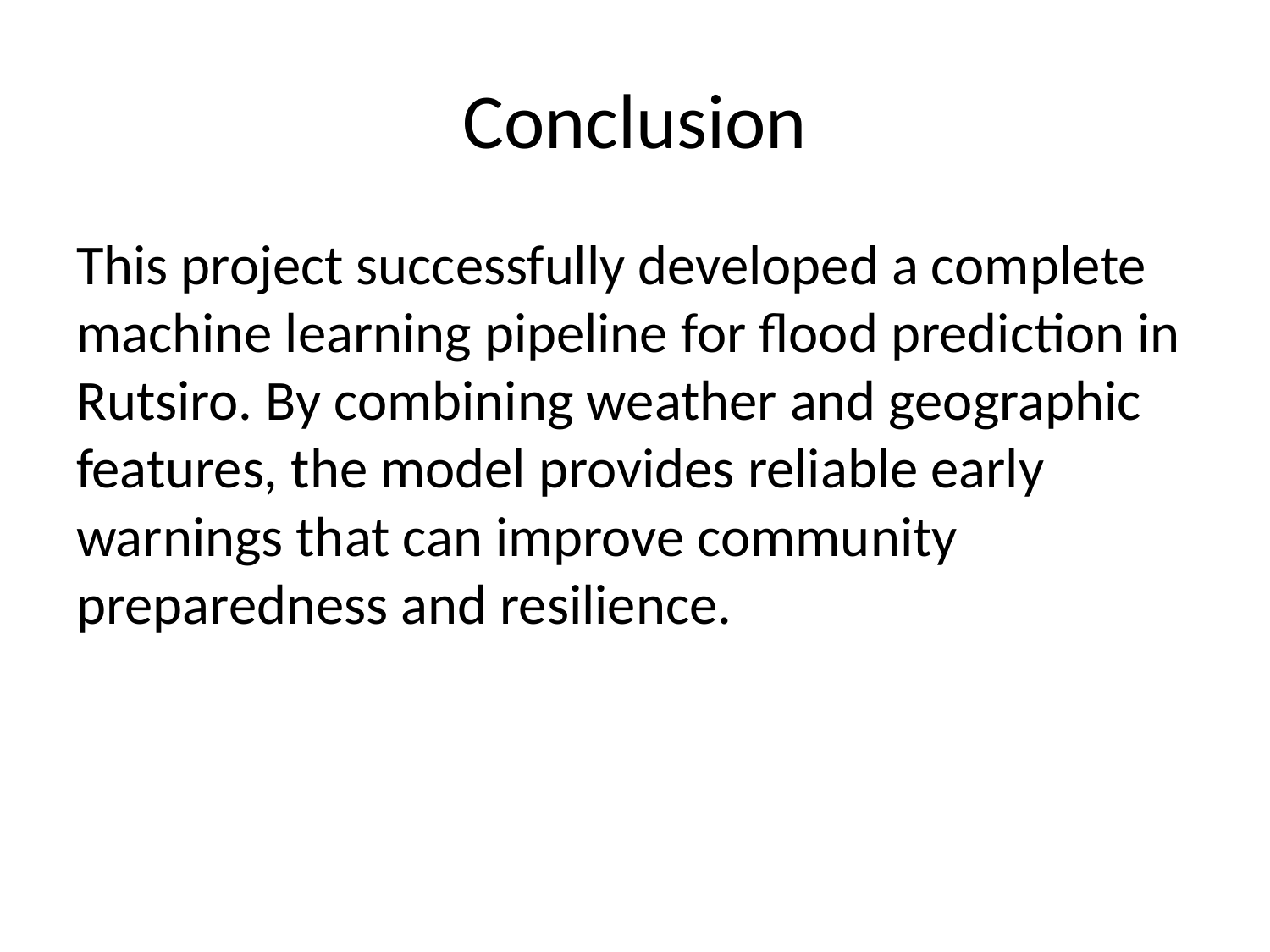

# Conclusion
This project successfully developed a complete machine learning pipeline for flood prediction in Rutsiro. By combining weather and geographic features, the model provides reliable early warnings that can improve community preparedness and resilience.